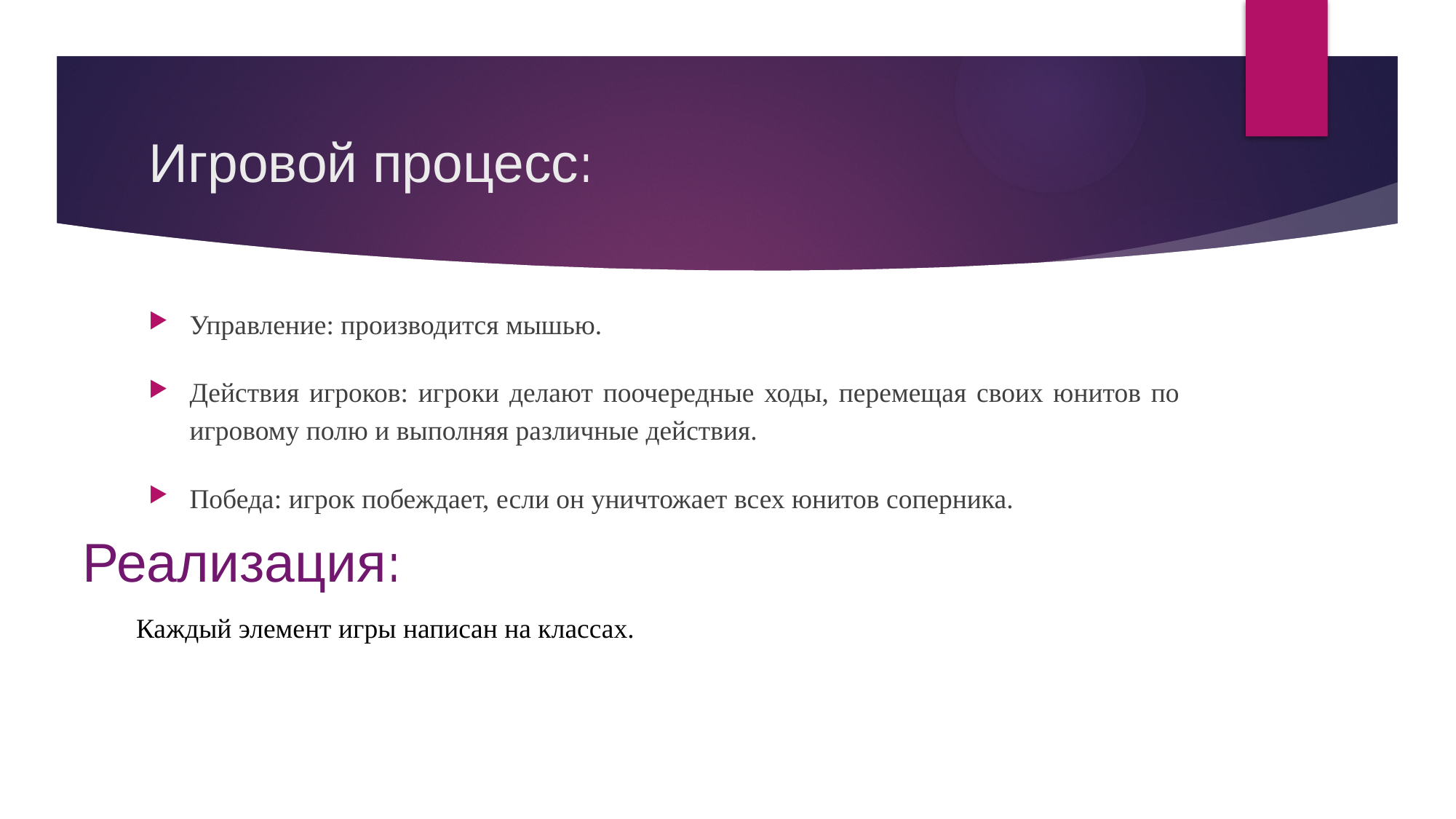

# Игровой процесс:
Управление: производится мышью.
Действия игроков: игроки делают поочередные ходы, перемещая своих юнитов по игровому полю и выполняя различные действия.
Победа: игрок побеждает, если он уничтожает всех юнитов соперника.
Реализация:
Каждый элемент игры написан на классах.